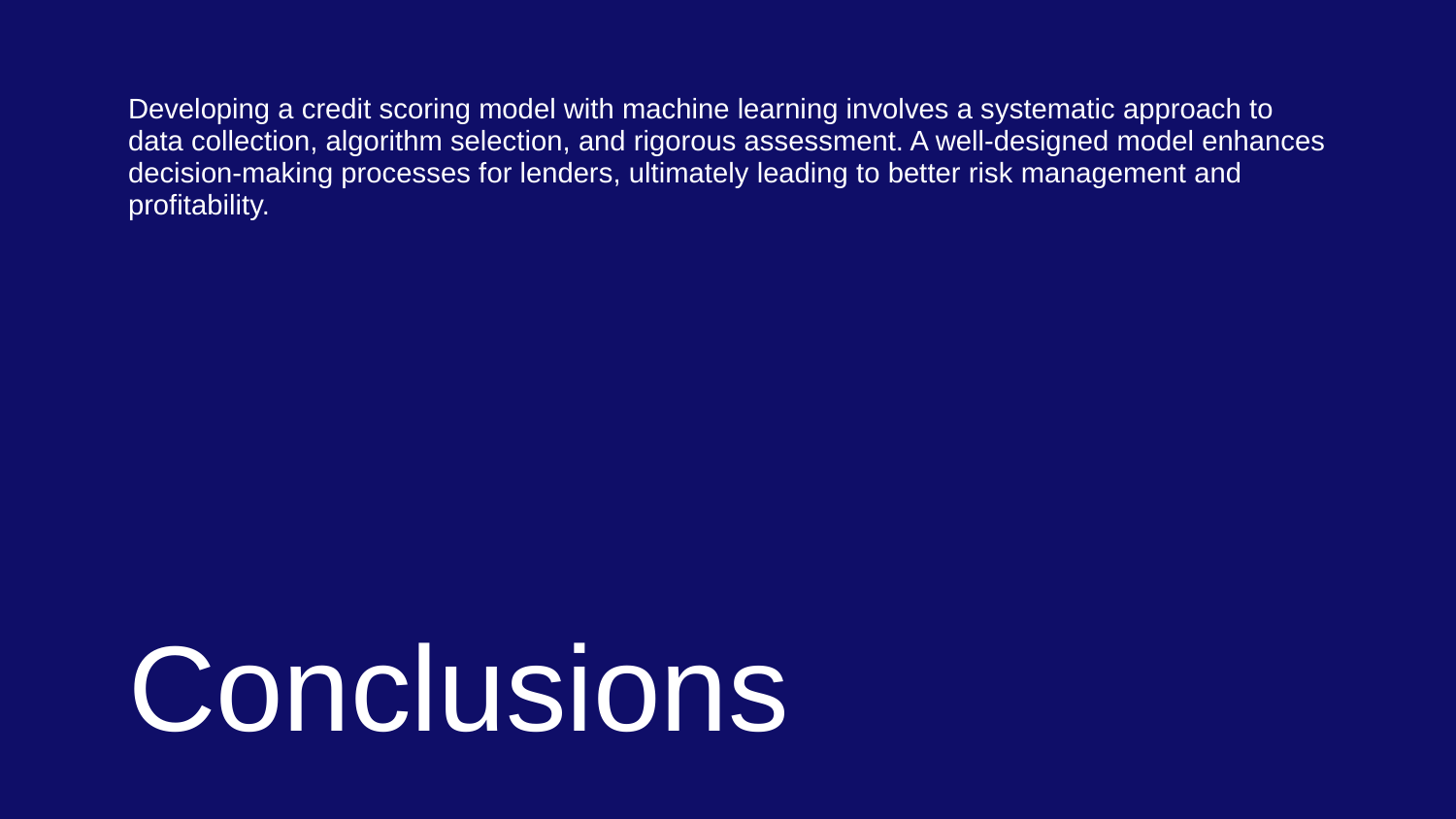

Developing a credit scoring model with machine learning involves a systematic approach to data collection, algorithm selection, and rigorous assessment. A well-designed model enhances decision-making processes for lenders, ultimately leading to better risk management and profitability.
# Conclusions